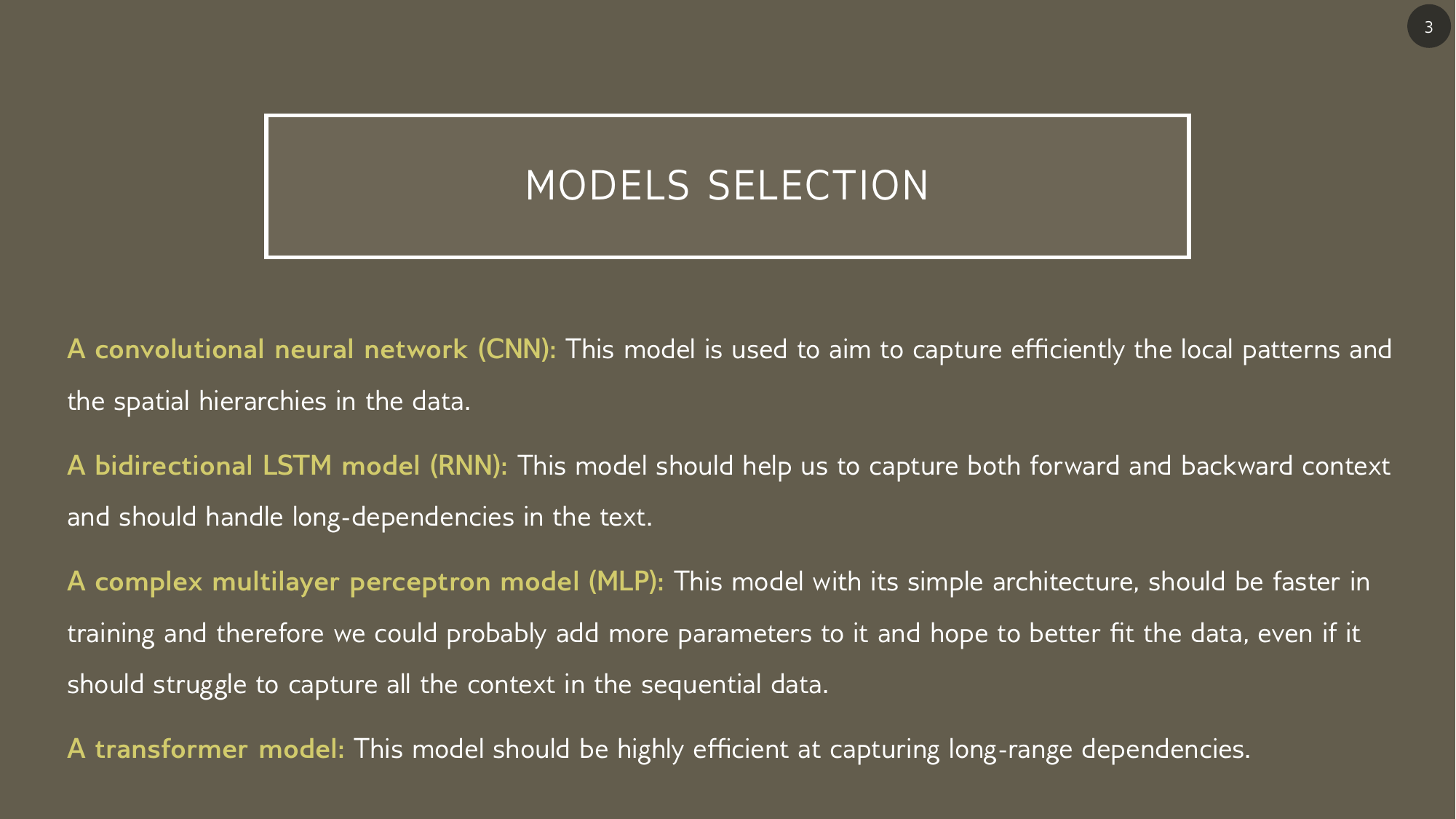

3
# MODELS SELECTION
A convolutional neural network (CNN): This model is used to aim to capture efficiently the local patterns and the spatial hierarchies in the data.
A bidirectional LSTM model (RNN): This model should help us to capture both forward and backward context and should handle long-dependencies in the text.
A complex multilayer perceptron model (MLP): This model with its simple architecture, should be faster in training and therefore we could probably add more parameters to it and hope to better fit the data, even if it should struggle to capture all the context in the sequential data.
A transformer model: This model should be highly efficient at capturing long-range dependencies.